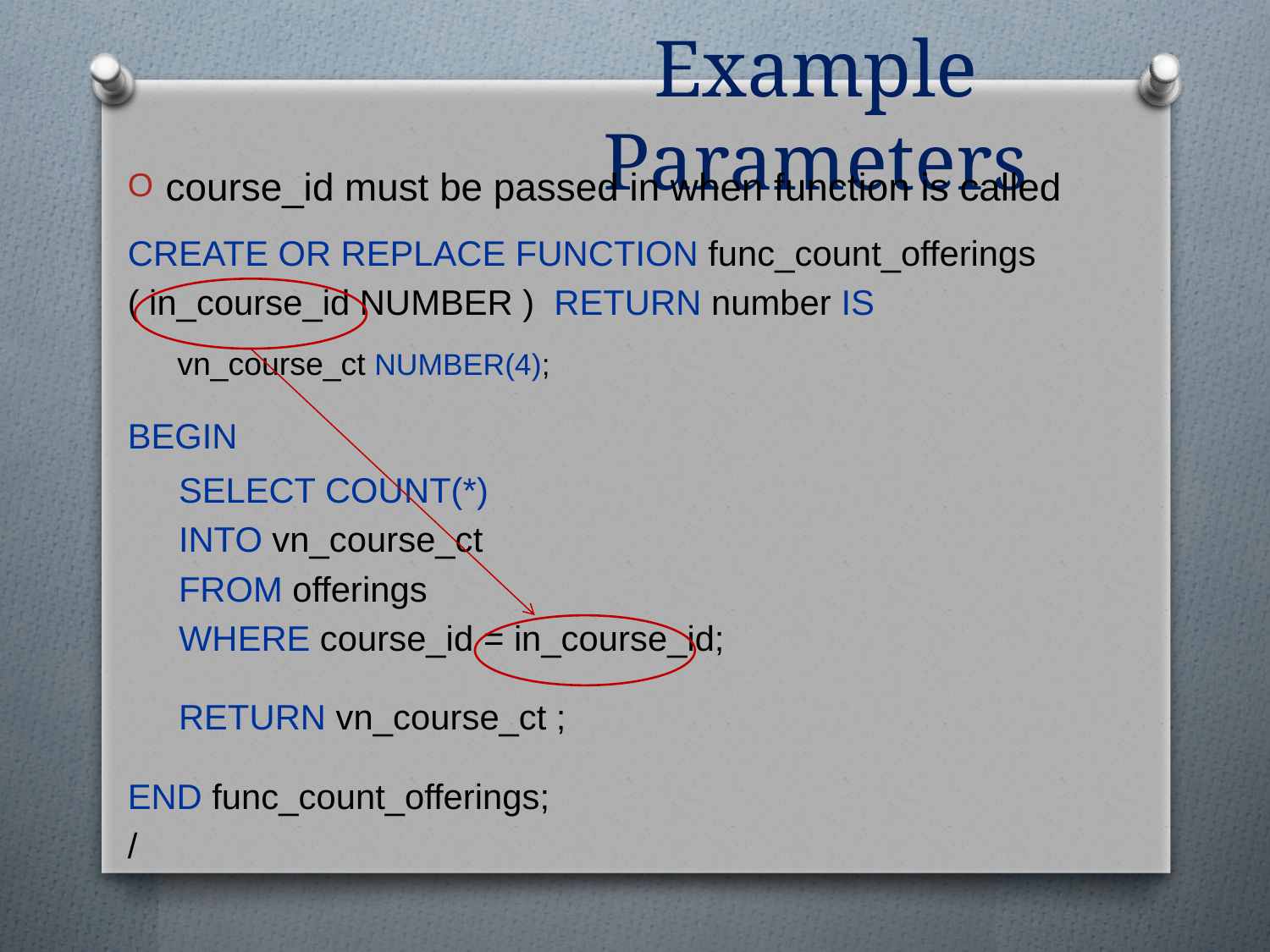

# Example Parameters
course_id must be passed in when function is called

CREATE OR REPLACE FUNCTION func_count_offerings
( in_course_id NUMBER )  RETURN number IS

      vn_course_ct NUMBER(4);

BEGIN

SELECT COUNT(*)
INTO vn_course_ct
FROM offerings
WHERE course_id = in_course_id;

RETURN vn_course_ct ;

END func_count_offerings;
/